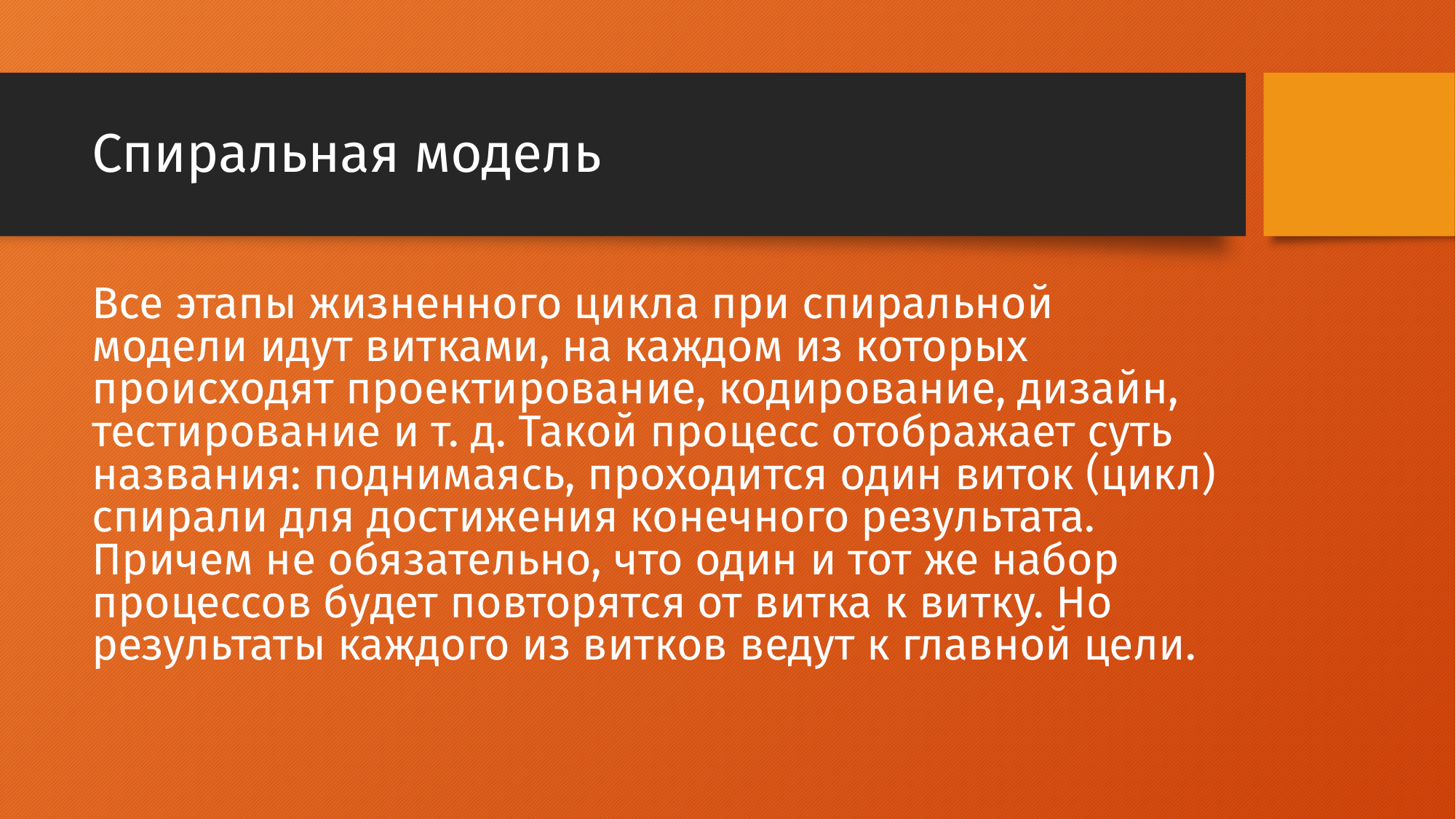

# Спиральная модель
Все этапы жизненного цикла при спиральной модели идут витками, на каждом из которых происходят проектирование, кодирование, дизайн, тестирование и т. д. Такой процесс отображает суть названия: поднимаясь, проходится один виток (цикл) спирали для достижения конечного результата. Причем не обязательно, что один и тот же набор процессов будет повторятся от витка к витку. Но результаты каждого из витков ведут к главной цели.